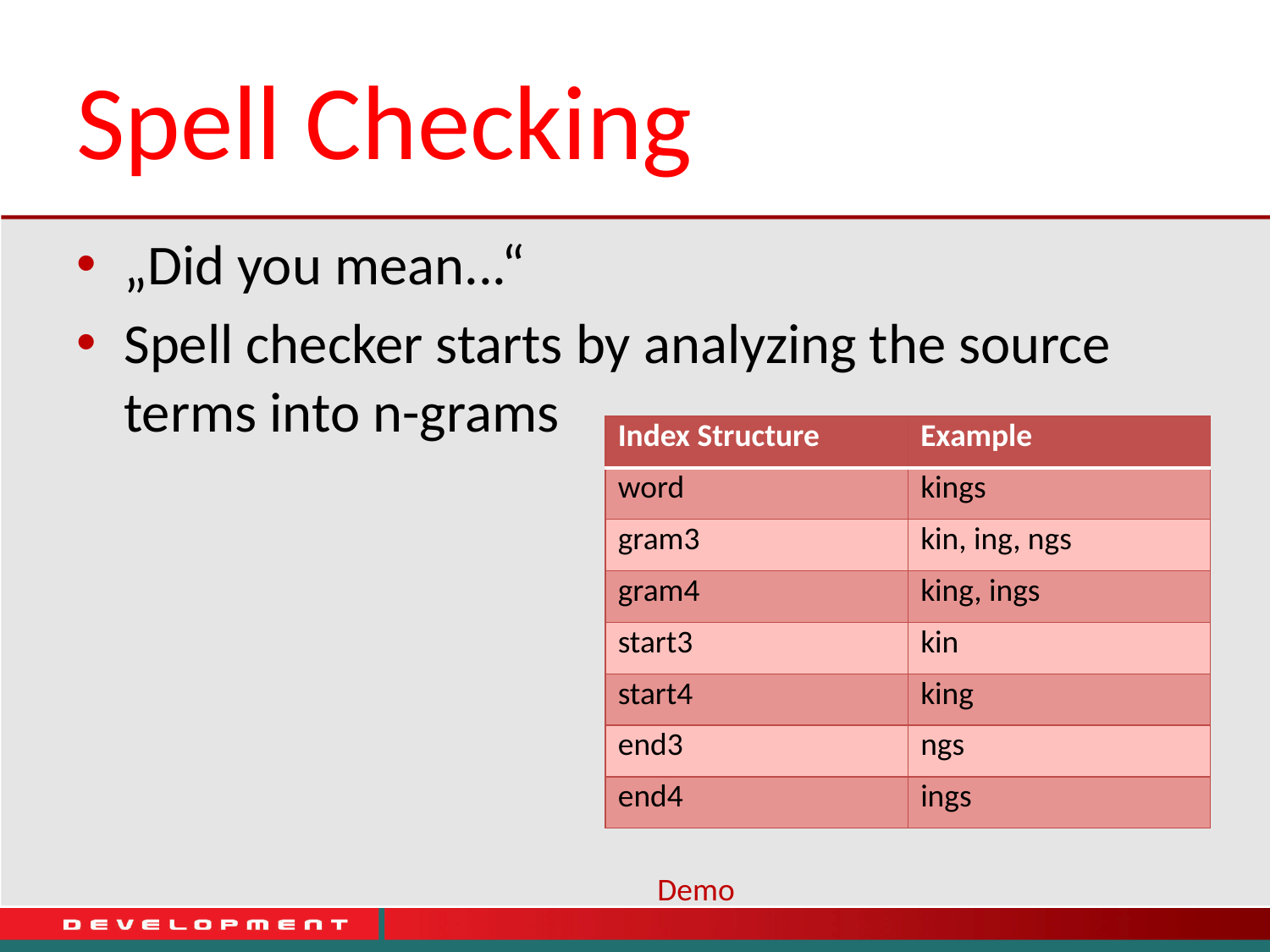

# Spell Checking
„Did you mean...“
Spell checker starts by analyzing the source terms into n-grams
| Index Structure | Example |
| --- | --- |
| word | kings |
| gram3 | kin, ing, ngs |
| gram4 | king, ings |
| start3 | kin |
| start4 | king |
| end3 | ngs |
| end4 | ings |
Demo